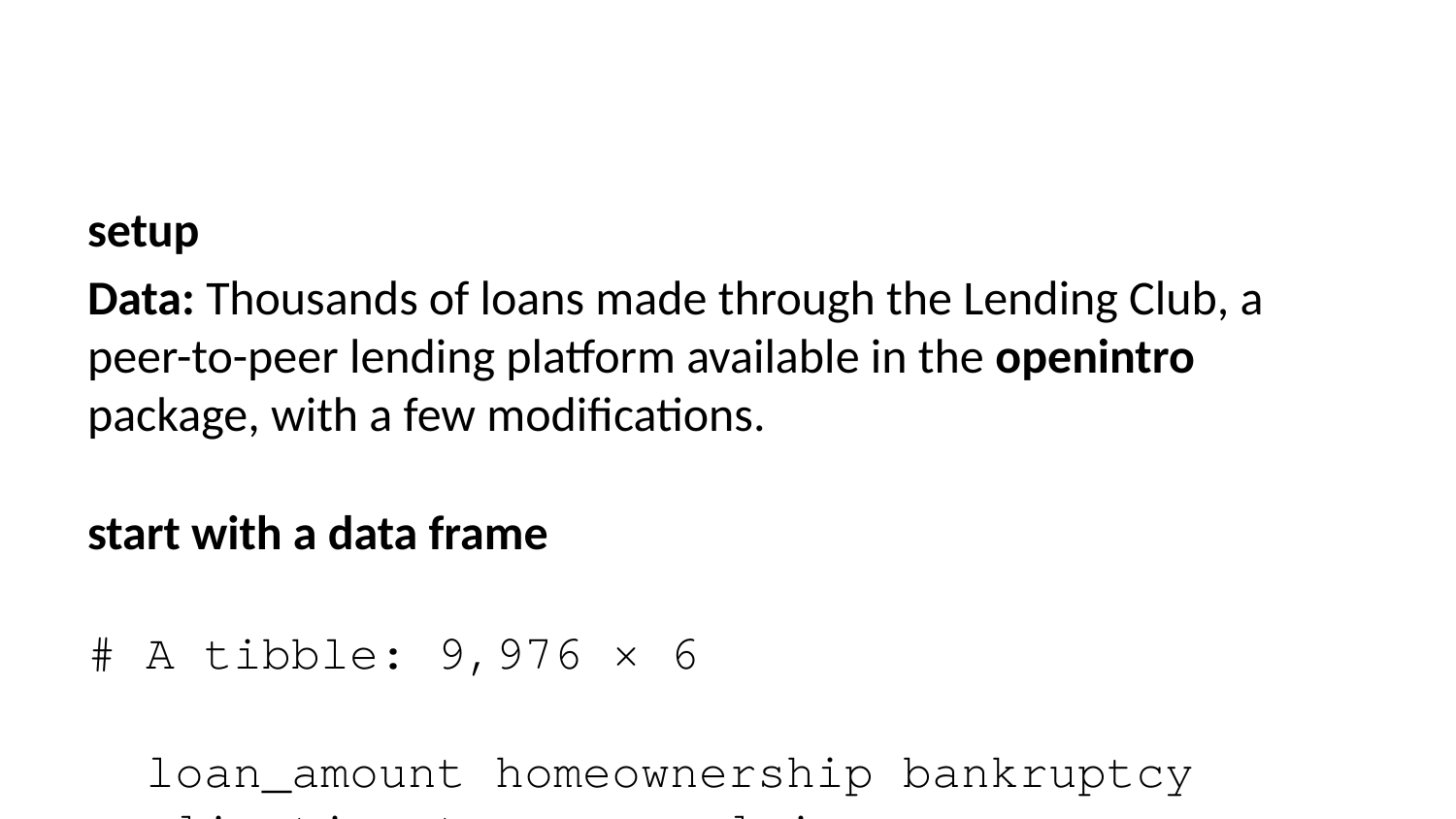

setup
Data: Thousands of loans made through the Lending Club, a peer-to-peer lending platform available in the openintro package, with a few modifications.
start with a data frame
# A tibble: 9,976 × 6
  loan_amount homeownership bankruptcy application_type annual_income
        <int> <chr>         <chr>      <fct>                    <dbl>
1       28000 Mortgage      No         individual               90000
2        5000 Rent          Yes        individual               40000
3        2000 Rent          No         individual               40000
4       21600 Rent          No         individual               30000
5       23000 Rent          No         joint                    35000
6        5000 Own           No         individual               34000
# ℹ 9,970 more rows
# ℹ 1 more variable: interest_rate <dbl>
tidy data
Each variable forms a column
Each observation forms a row
Each type of observational unit forms a table
Wickham, H. . (2014). Tidy Data. Journal of Statistical Software, 59(10), 1–23. doi.org/10.18637/jss.v059.i10.
task: calculate a summary statistic
Calculate the mean loan amount.
# A tibble: 9,976 × 6
  loan_amount homeownership bankruptcy application_type annual_income
        <int> <chr>         <chr>      <fct>                    <dbl>
1       28000 Mortgage      No         individual               90000
2        5000 Rent          Yes        individual               40000
3        2000 Rent          No         individual               40000
4       21600 Rent          No         individual               30000
5       23000 Rent          No         joint                    35000
6        5000 Own           No         individual               34000
# ℹ 9,970 more rows
# ℹ 1 more variable: interest_rate <dbl>
. . .
. . .
Error: object 'loan_amount' not found
accessing a variable
Approach 1: With attach():
[1] 16357.53
. . .

Not recommended. What if you had another data frame you’re working with concurrently called car_loans that also had a variable called loan_amount in it?
accessing a variable
Approach 2: Using $:
[1] 16357.53
. . .

Approach 3: Using with():
[1] 16357.53
accessing a variable
Approach 4: The tidyverse approach:
# A tibble: 1 × 1
  mean_loan_amount
             <dbl>
1           16358.
. . .
More verbose
But also more expressive and extensible
the tidyverse approach
tidyverse functions take a data argument that allows them to localize computations inside the specified data frame
does not muddy the concept of what is in the current environment: variables always accessed from within in a data frame without the use of an additional function (like with()) or quotation marks, never as a vector